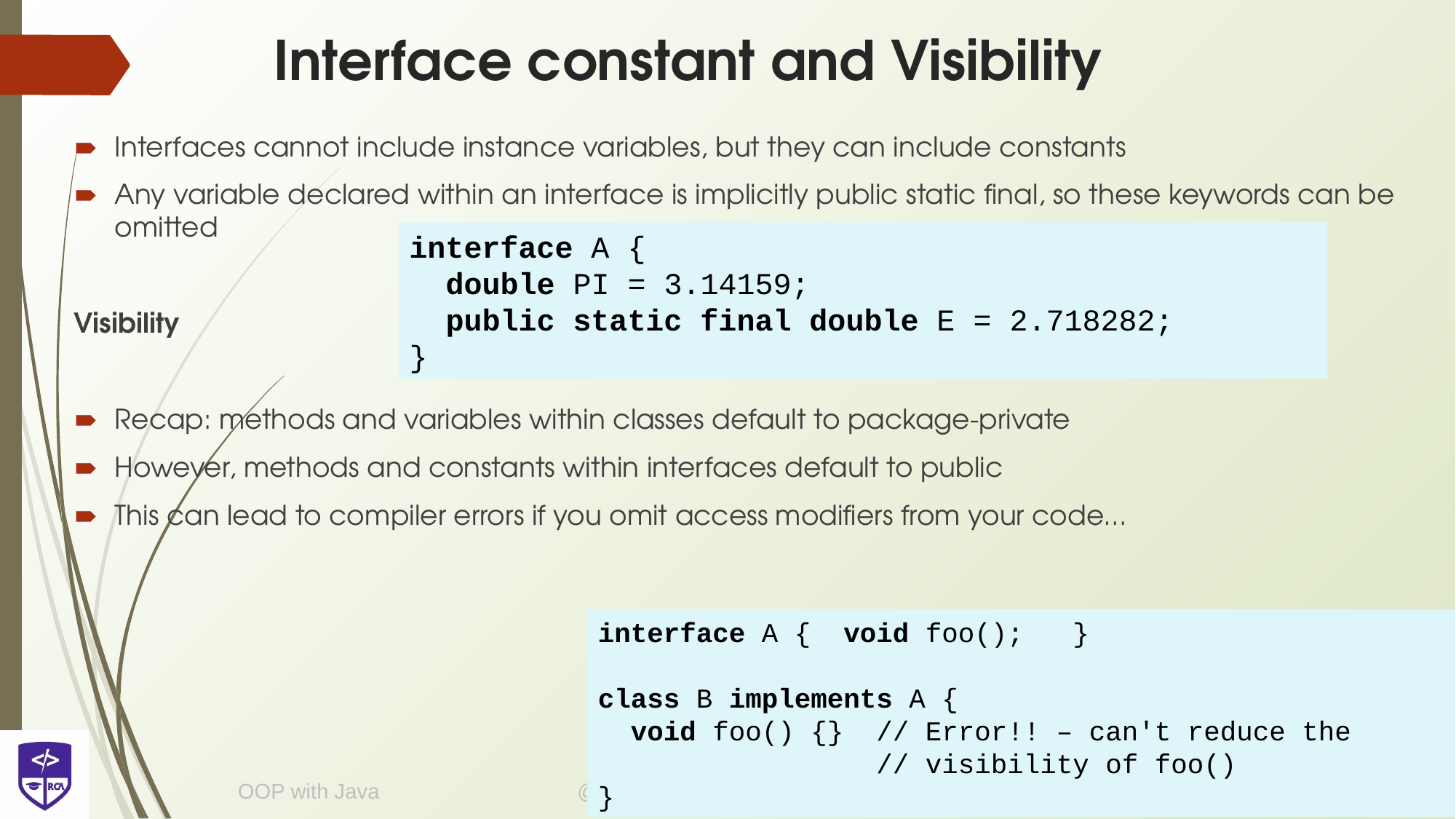

# Interface constant and Visibility
Interfaces cannot include instance variables, but they can include constants
Any variable declared within an interface is implicitly public static final, so these keywords can be omitted

Visibility

Recap: methods and variables within classes default to package-private
However, methods and constants within interfaces default to public
This can lead to compiler errors if you omit access modifiers from your code…

interface A {
  double PI = 3.14159;
  public static final double E = 2.718282;
}
interface A {  void foo();   }

class B implements A {
  void foo() {}  // Error!! – can't reduce the
                 // visibility of foo()
}